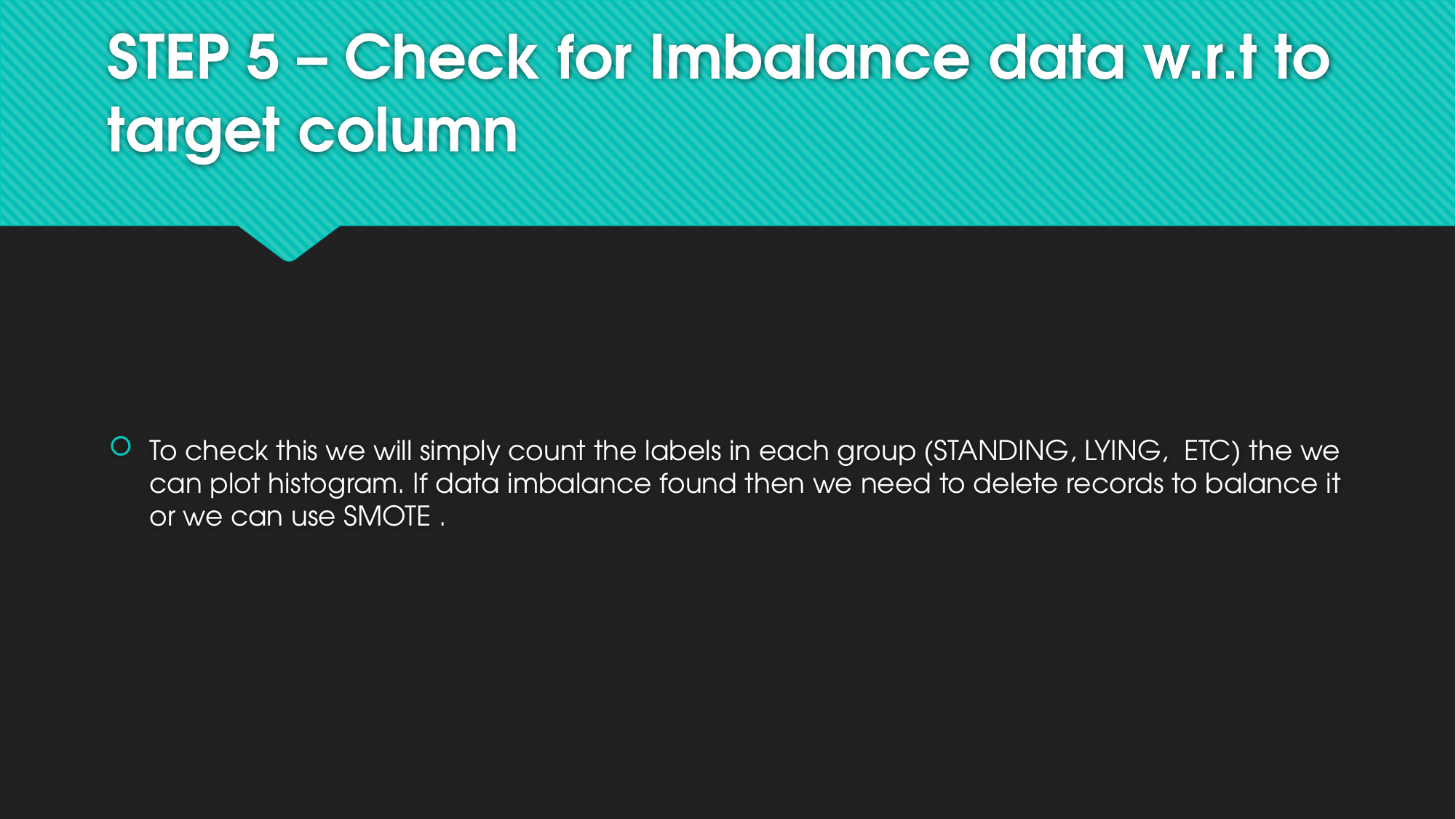

# STEP 5 – Check for Imbalance data w.r.t to target column
To check this we will simply count the labels in each group (STANDING, LYING,  ETC) the we can plot histogram. If data imbalance found then we need to delete records to balance it or we can use SMOTE .